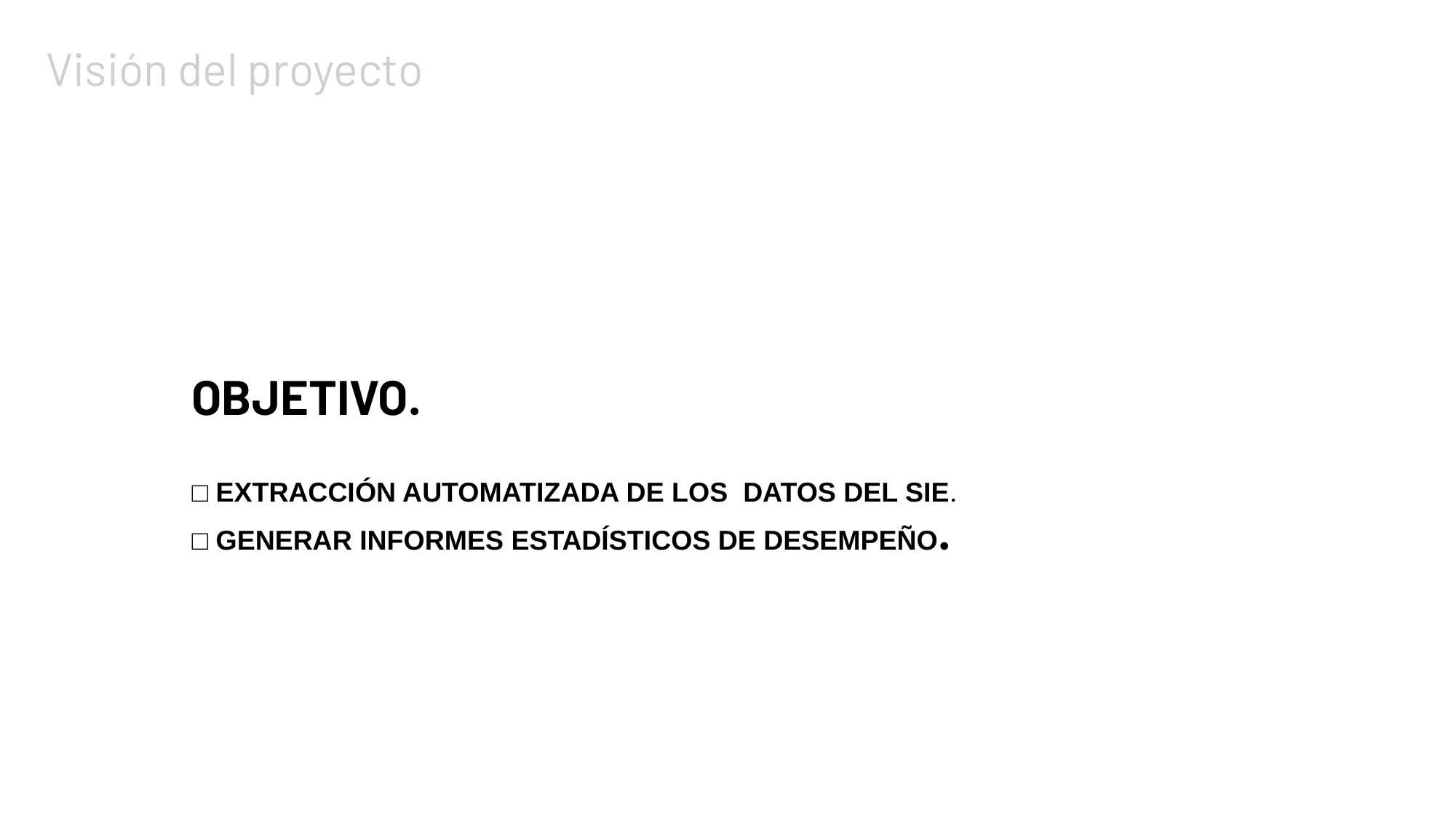

Visión del proyecto
OBJETIVO.

□ EXTRACCIÓN AUTOMATIZADA DE LOS  DATOS DEL SIE.
□ GENERAR INFORMES ESTADÍSTICOS DE DESEMPEÑO.